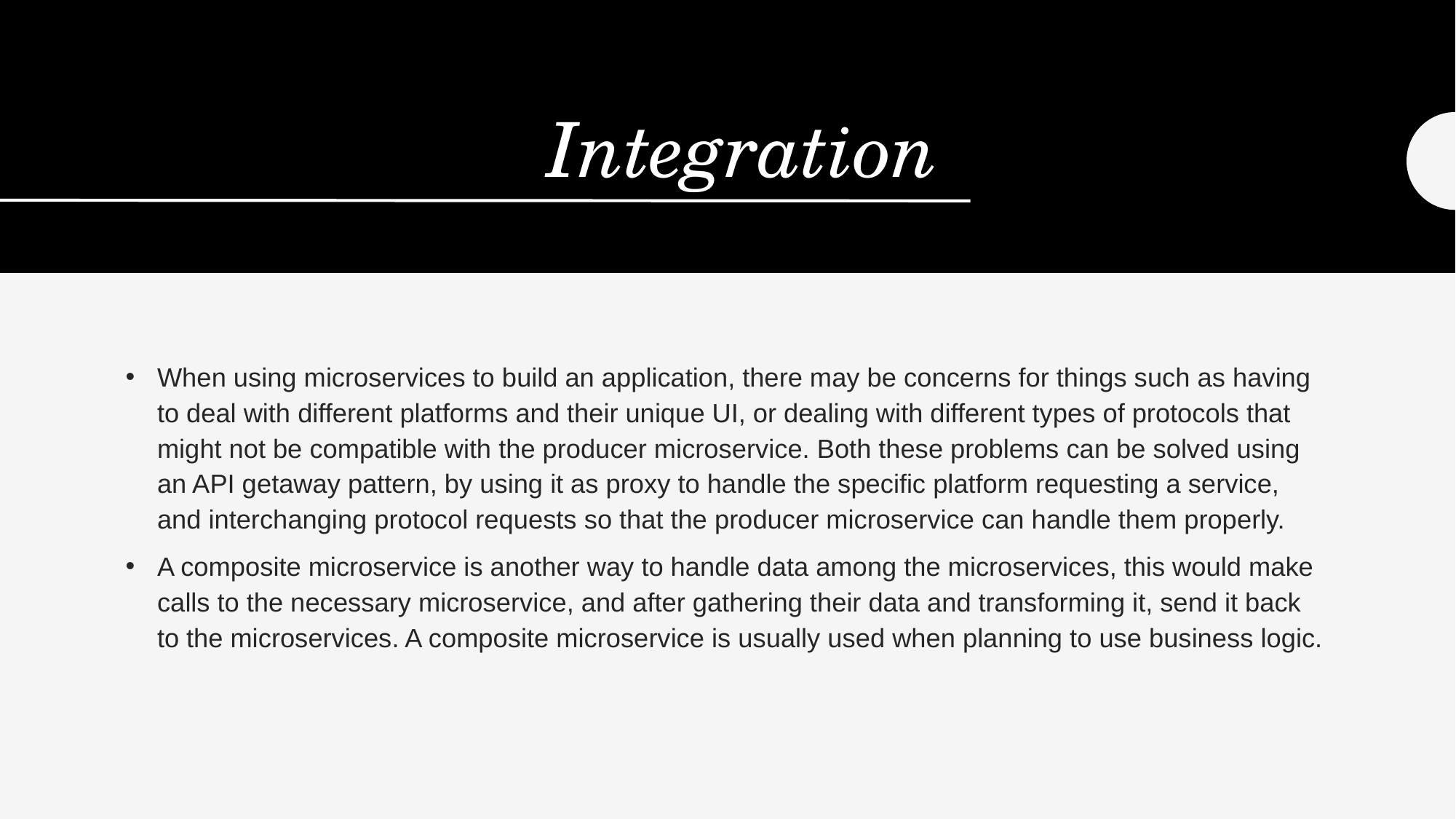

# Integration

When using microservices to build an application, there may be concerns for things such as having to deal with different platforms and their unique UI, or dealing with different types of protocols that might not be compatible with the producer microservice. Both these problems can be solved using an API getaway pattern, by using it as proxy to handle the specific platform requesting a service, and interchanging protocol requests so that the producer microservice can handle them properly.
A composite microservice is another way to handle data among the microservices, this would make calls to the necessary microservice, and after gathering their data and transforming it, send it back to the microservices. A composite microservice is usually used when planning to use business logic.